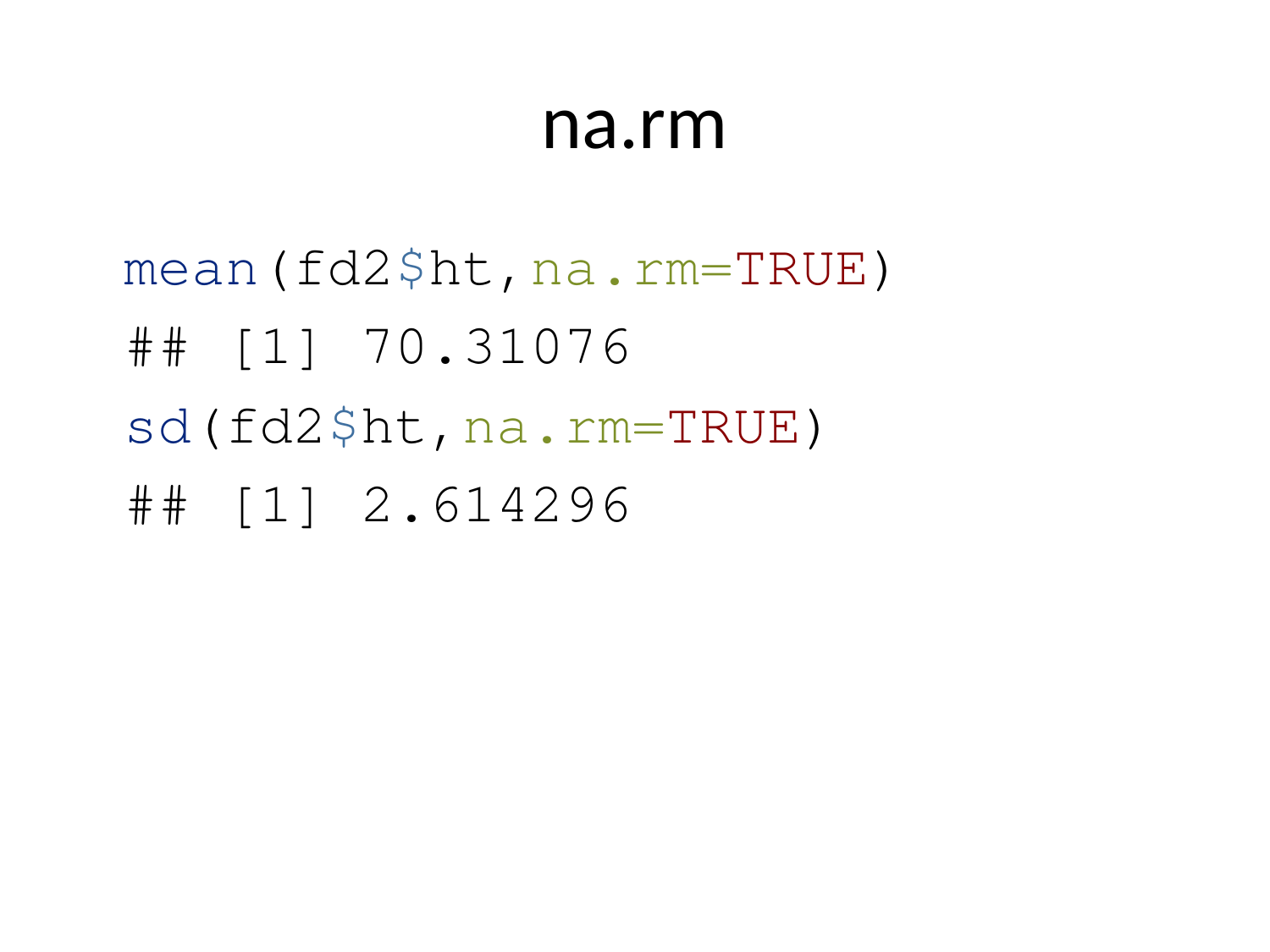

# na.rm
mean(fd2$ht,na.rm=TRUE)
## [1] 70.31076
sd(fd2$ht,na.rm=TRUE)
## [1] 2.614296